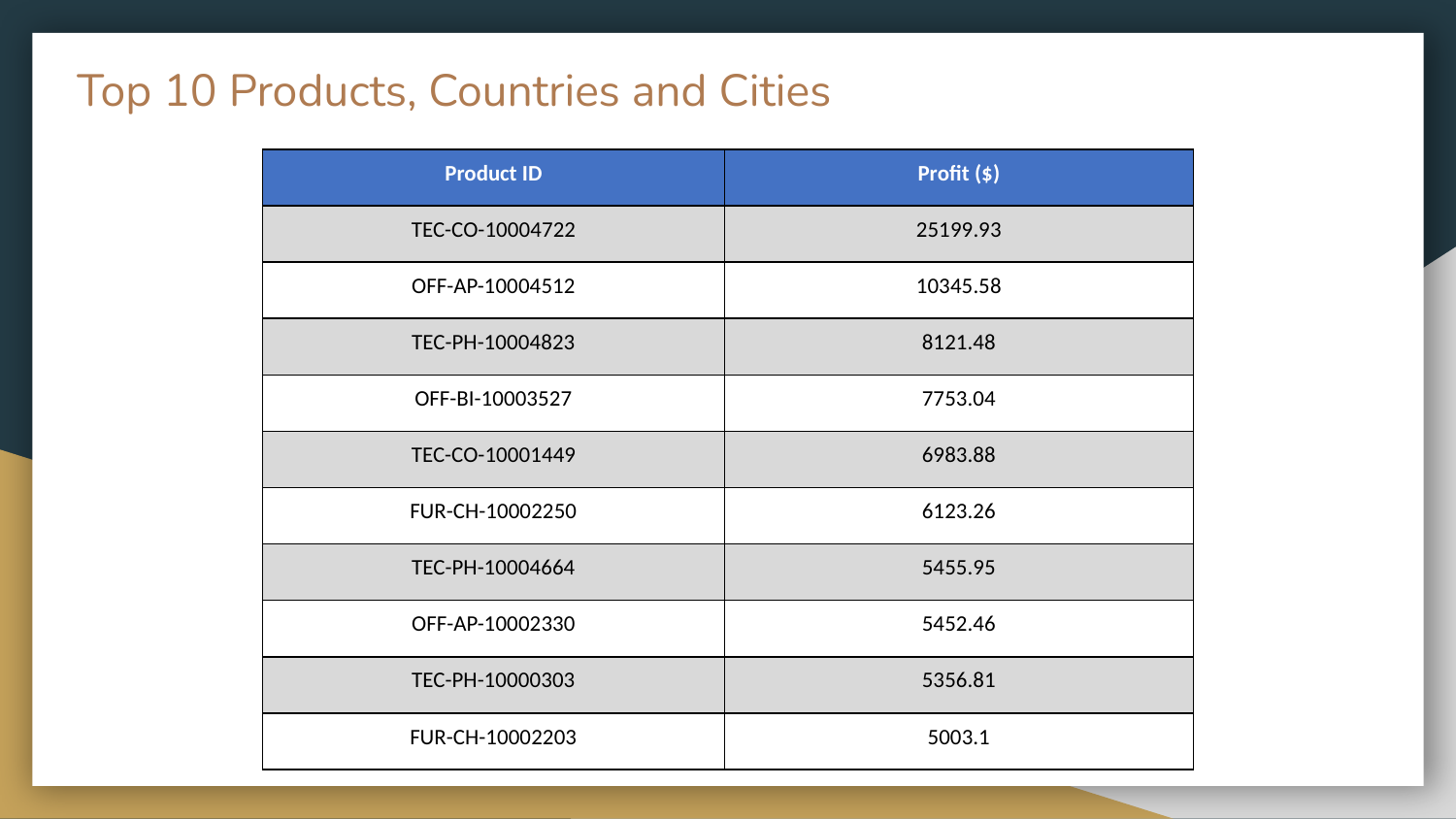

# Top 10 Products, Countries and Cities
| Product ID | Profit ($) |
| --- | --- |
| TEC-CO-10004722 | 25199.93 |
| OFF-AP-10004512 | 10345.58 |
| TEC-PH-10004823 | 8121.48 |
| OFF-BI-10003527 | 7753.04 |
| TEC-CO-10001449 | 6983.88 |
| FUR-CH-10002250 | 6123.26 |
| TEC-PH-10004664 | 5455.95 |
| OFF-AP-10002330 | 5452.46 |
| TEC-PH-10000303 | 5356.81 |
| FUR-CH-10002203 | 5003.1 |